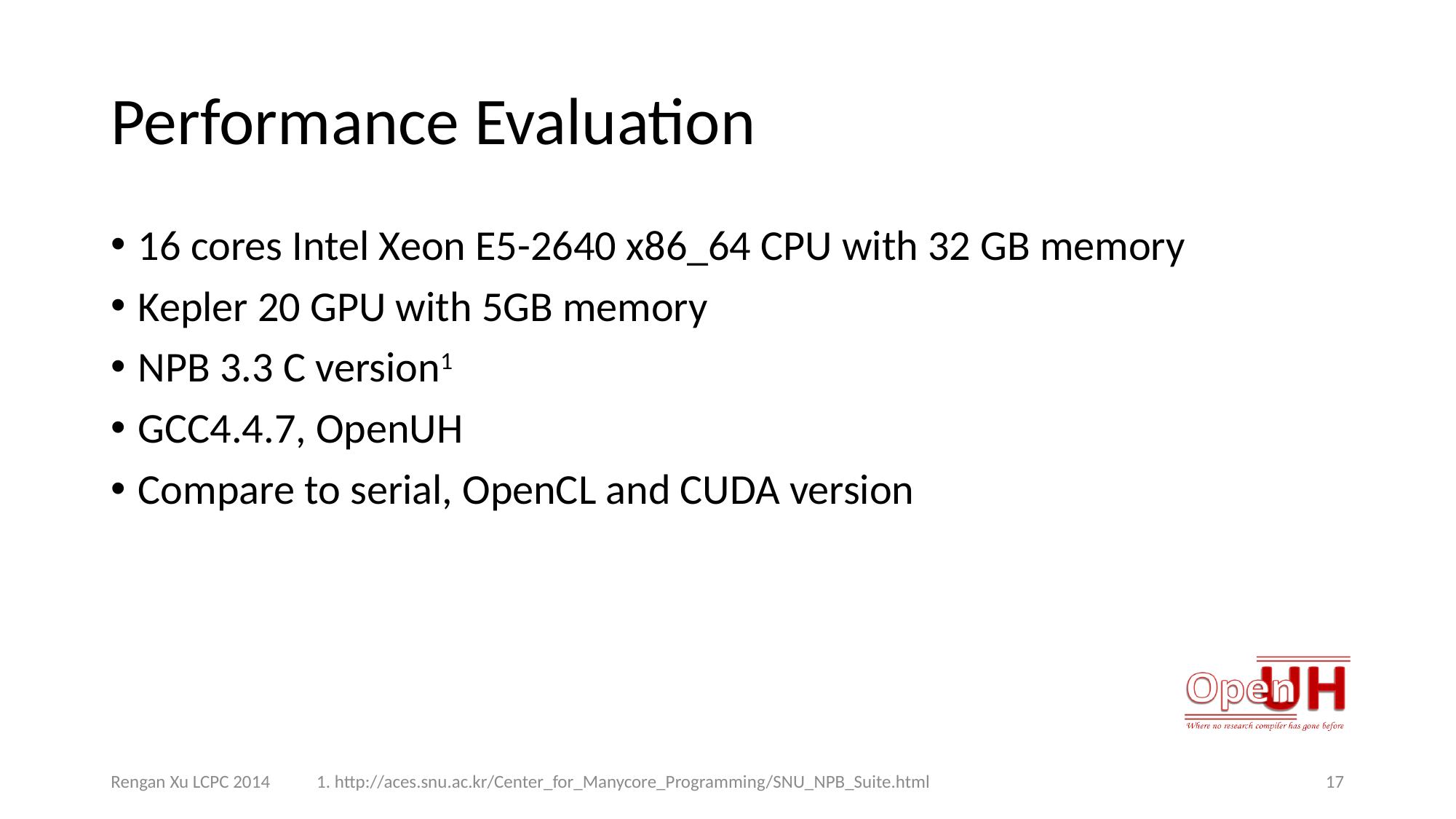

# Performance Evaluation
16 cores Intel Xeon E5-2640 x86_64 CPU with 32 GB memory
Kepler 20 GPU with 5GB memory
NPB 3.3 C version1
GCC4.4.7, OpenUH
Compare to serial, OpenCL and CUDA version
Rengan Xu LCPC 2014
1. http://aces.snu.ac.kr/Center_for_Manycore_Programming/SNU_NPB_Suite.html
17